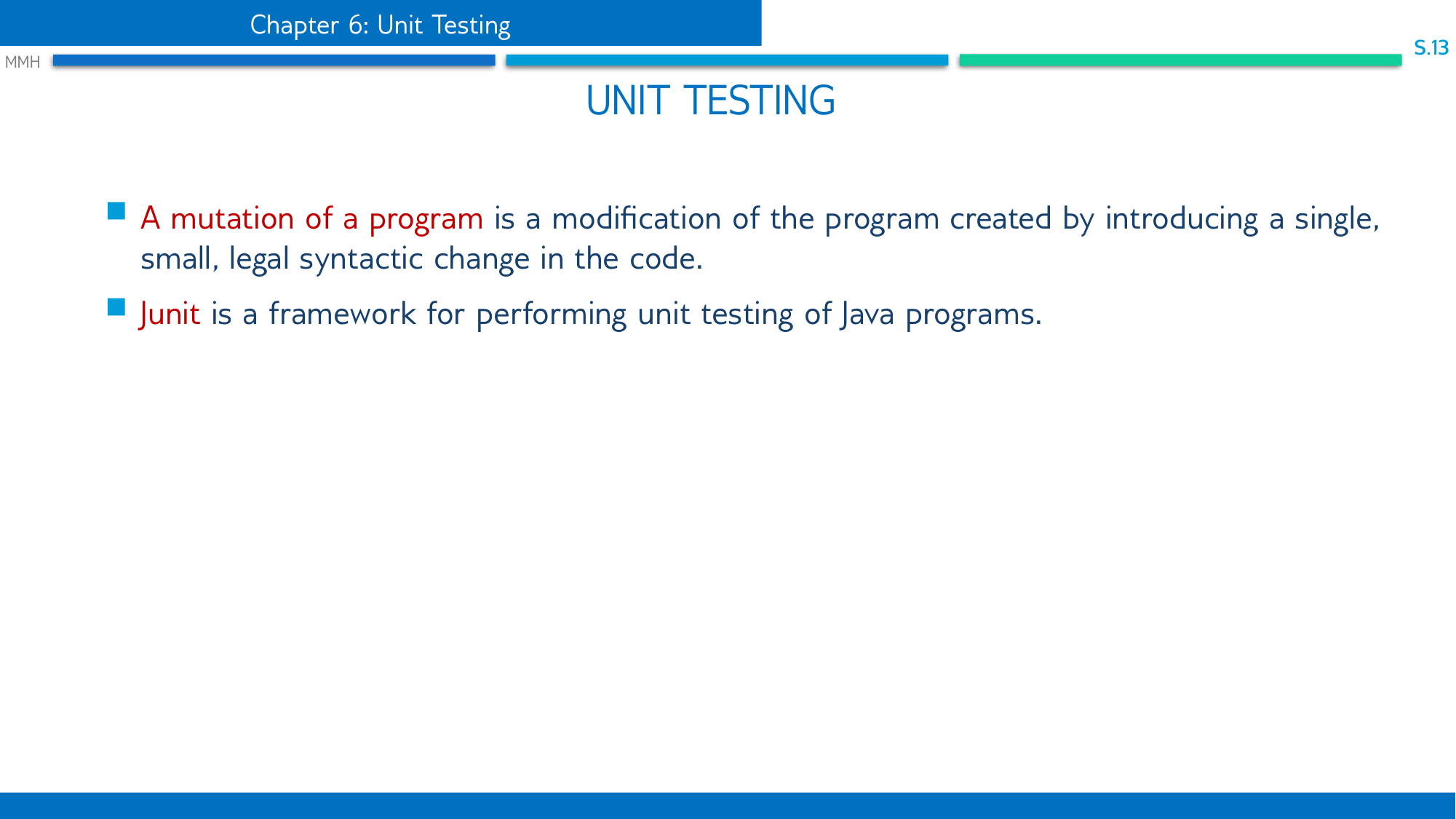

Chapter 6: Unit Testing
 S.13
  MMH
Unit testing
A mutation of a program is a modification of the program created by introducing a single, small, legal syntactic change in the code.
Junit is a framework for performing unit testing of Java programs.